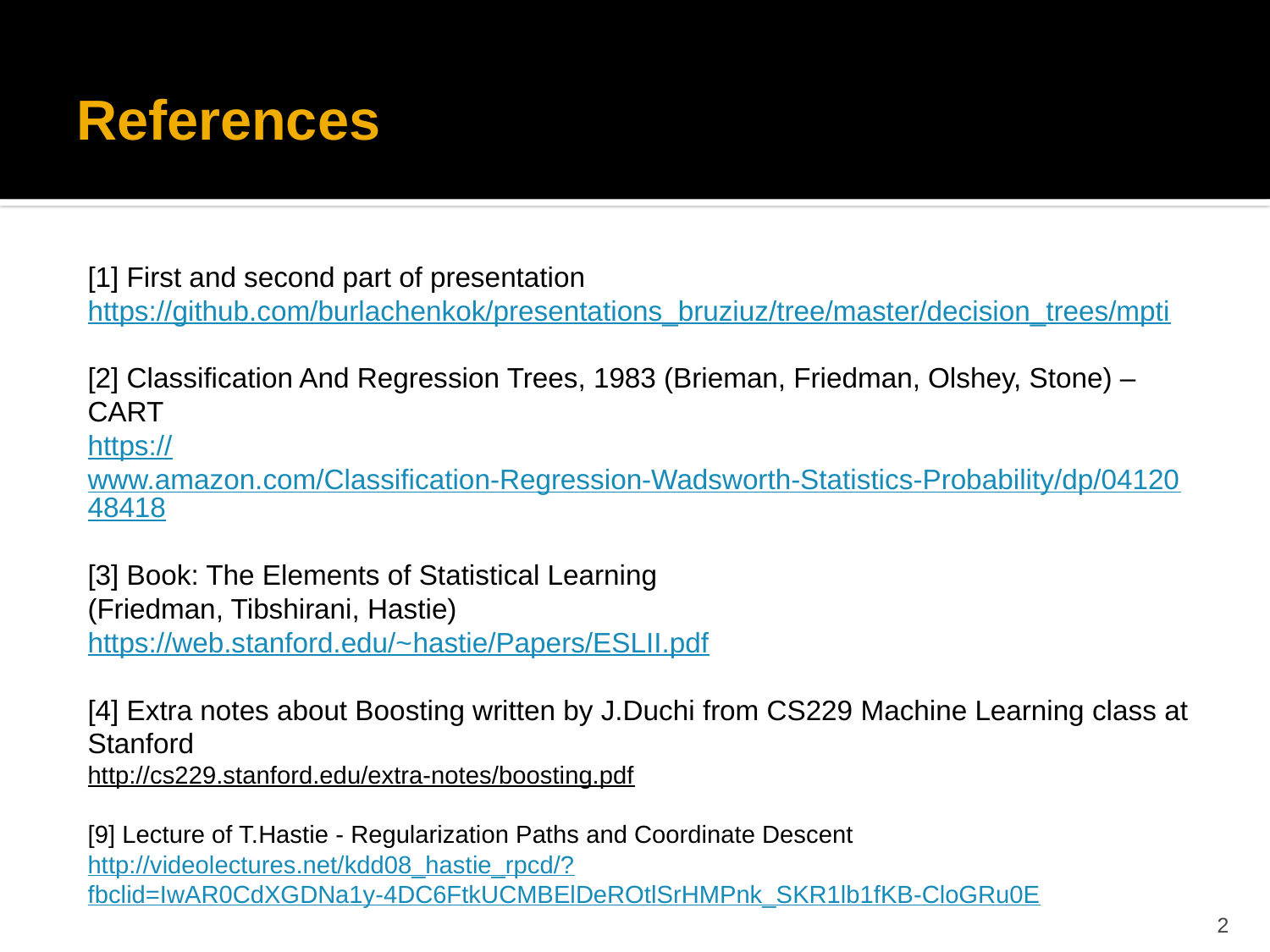

# References
[1] First and second part of presentation
https://github.com/burlachenkok/presentations_bruziuz/tree/master/decision_trees/mpti

[2] Classification And Regression Trees, 1983 (Brieman, Friedman, Olshey, Stone) – CART
https://www.amazon.com/Classification-Regression-Wadsworth-Statistics-Probability/dp/0412048418

[3] Book: The Elements of Statistical Learning
(Friedman, Tibshirani, Hastie)
https://web.stanford.edu/~hastie/Papers/ESLII.pdf

[4] Extra notes about Boosting written by J.Duchi from CS229 Machine Learning class at Stanford
http://cs229.stanford.edu/extra-notes/boosting.pdf

[9] Lecture of T.Hastie - Regularization Paths and Coordinate Descent
http://videolectures.net/kdd08_hastie_rpcd/?fbclid=IwAR0CdXGDNa1y-4DC6FtkUCMBElDeROtlSrHMPnk_SKR1lb1fKB-CloGRu0E

2